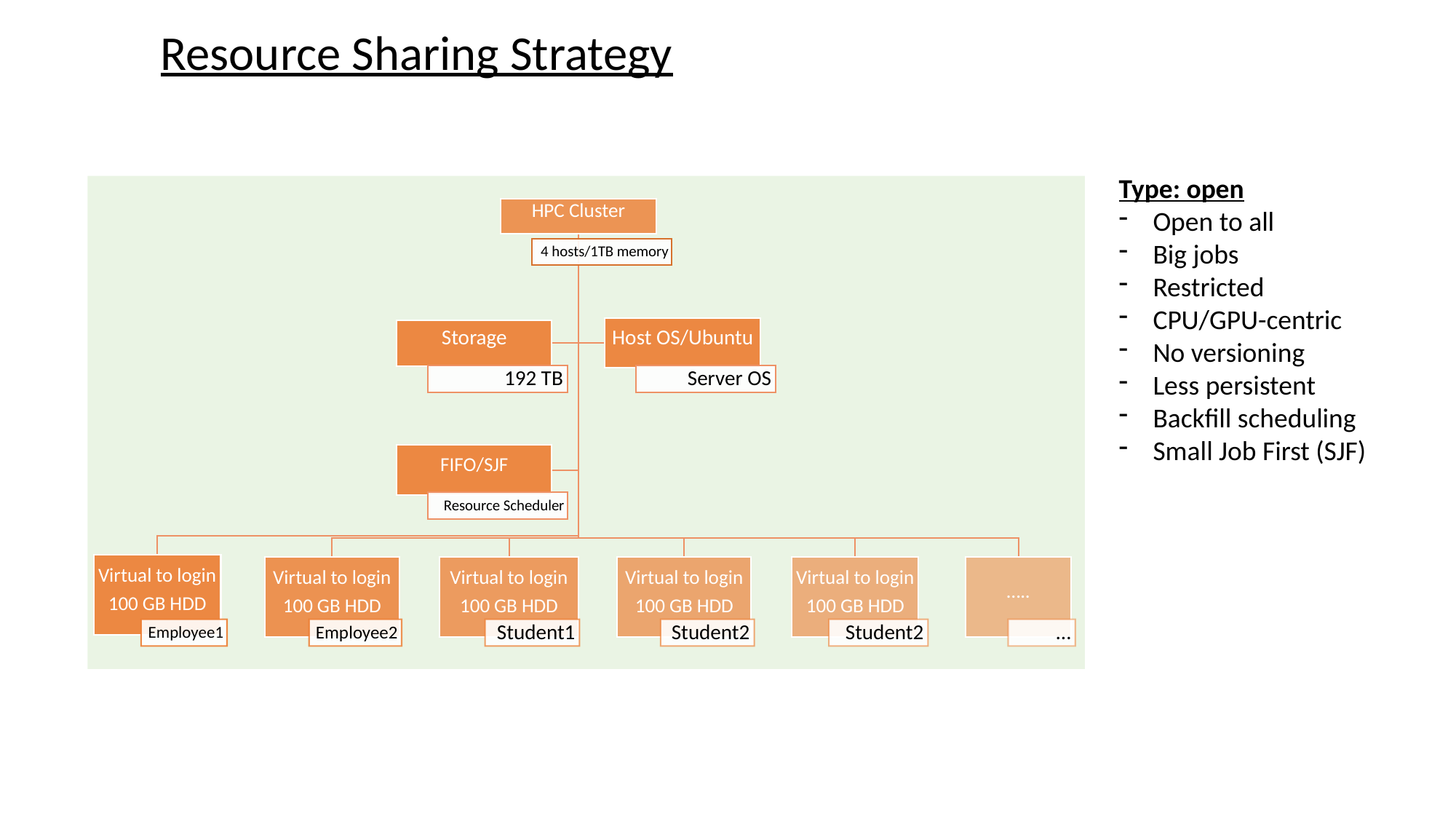

# Resource Sharing Strategy
Type: open
Open to all
Big jobs
Restricted
CPU/GPU-centric
No versioning
Less persistent
Backfill scheduling
Small Job First (SJF)

HPC Cluster
4 hosts/1TB memory
Virtual to login
100 GB HDD
Employee1
Virtual to login
100 GB HDD
Employee2
Virtual to login
100 GB HDD
Student1
Virtual to login
100 GB HDD
Student2
Virtual to login
100 GB HDD
Student2
…..
…
Storage
192 TB
Host OS/Ubuntu
Server OS
FIFO/SJF
Resource Scheduler